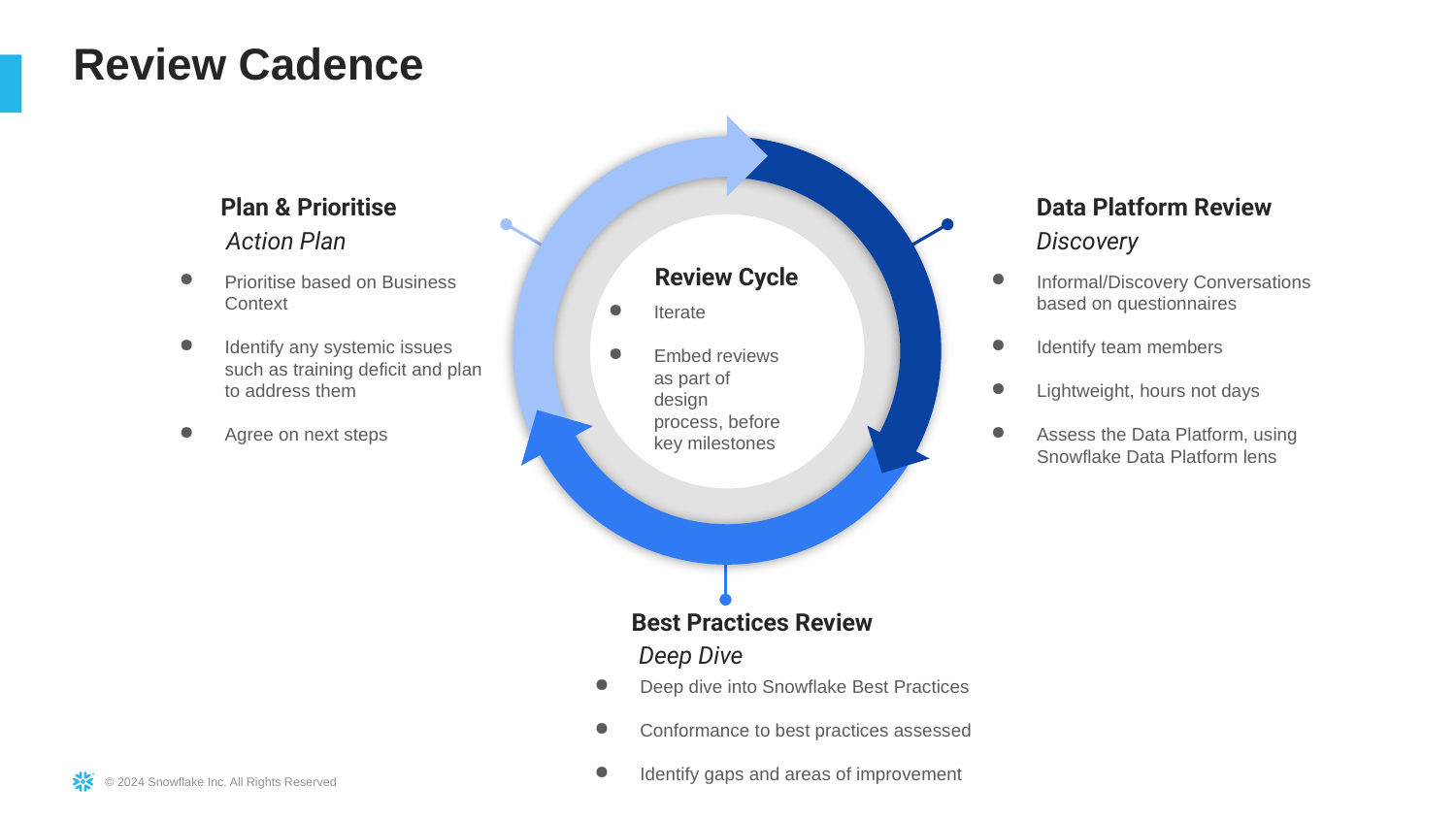

# Review Cadence

Plan & Prioritise
                  Action Plan
Data Platform Review
Discovery
Review Cycle

Prioritise based on Business Context

Identify any systemic issues such as training deficit and plan to address them

Agree on next steps
Informal/Discovery Conversations based on questionnaires

Identify team members

Lightweight, hours not days

Assess the Data Platform, using Snowflake Data Platform lens
Iterate

Embed reviews as part of design process, before key milestones

Best Practices Review
   Deep Dive
Deep dive into Snowflake Best Practices

Conformance to best practices assessed

Identify gaps and areas of improvement